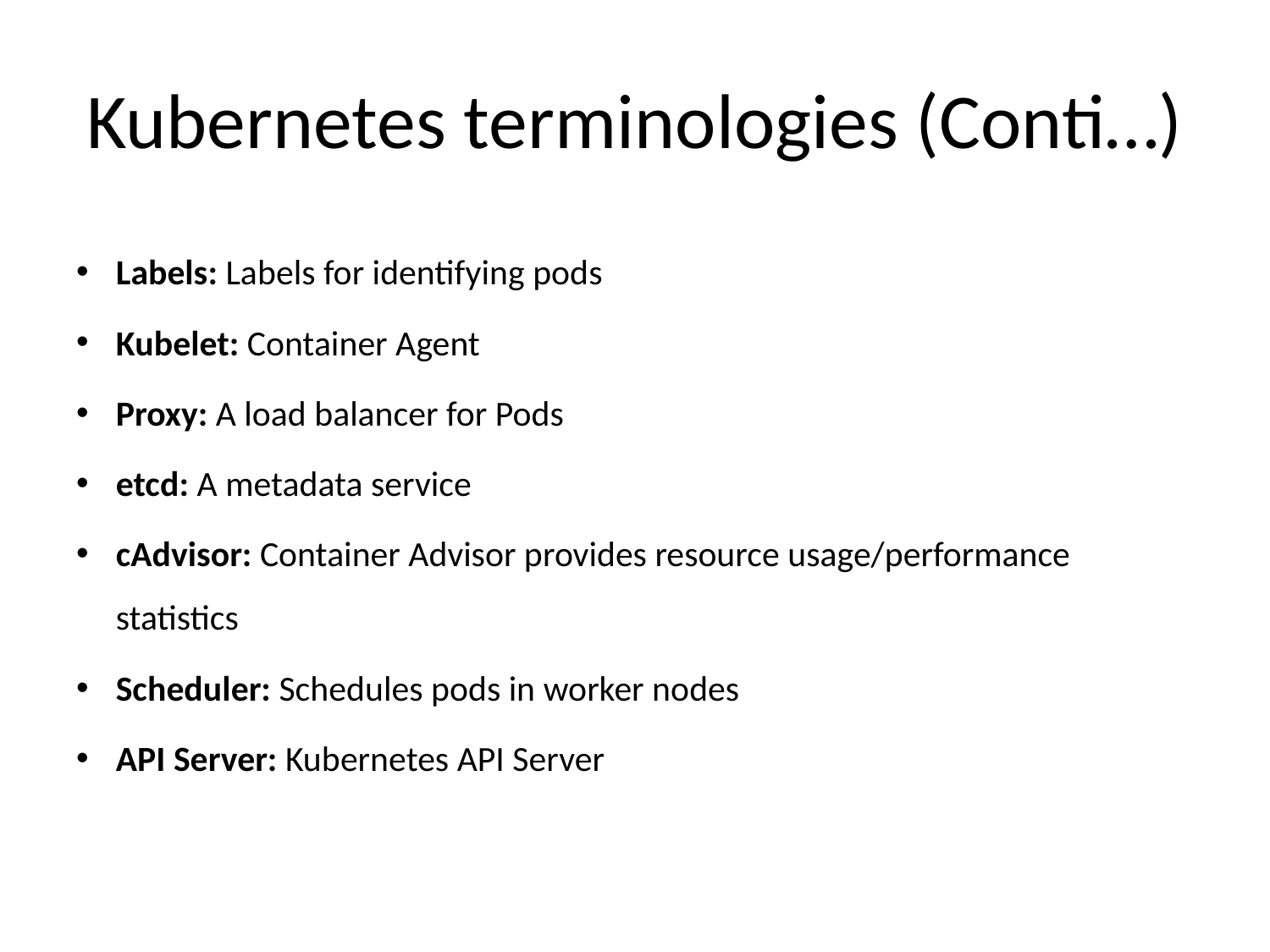

# Kubernetes terminologies (Conti…)
Labels: Labels for identifying pods
Kubelet: Container Agent
Proxy: A load balancer for Pods
etcd: A metadata service
cAdvisor: Container Advisor provides resource usage/performance statistics
Scheduler: Schedules pods in worker nodes
API Server: Kubernetes API Server